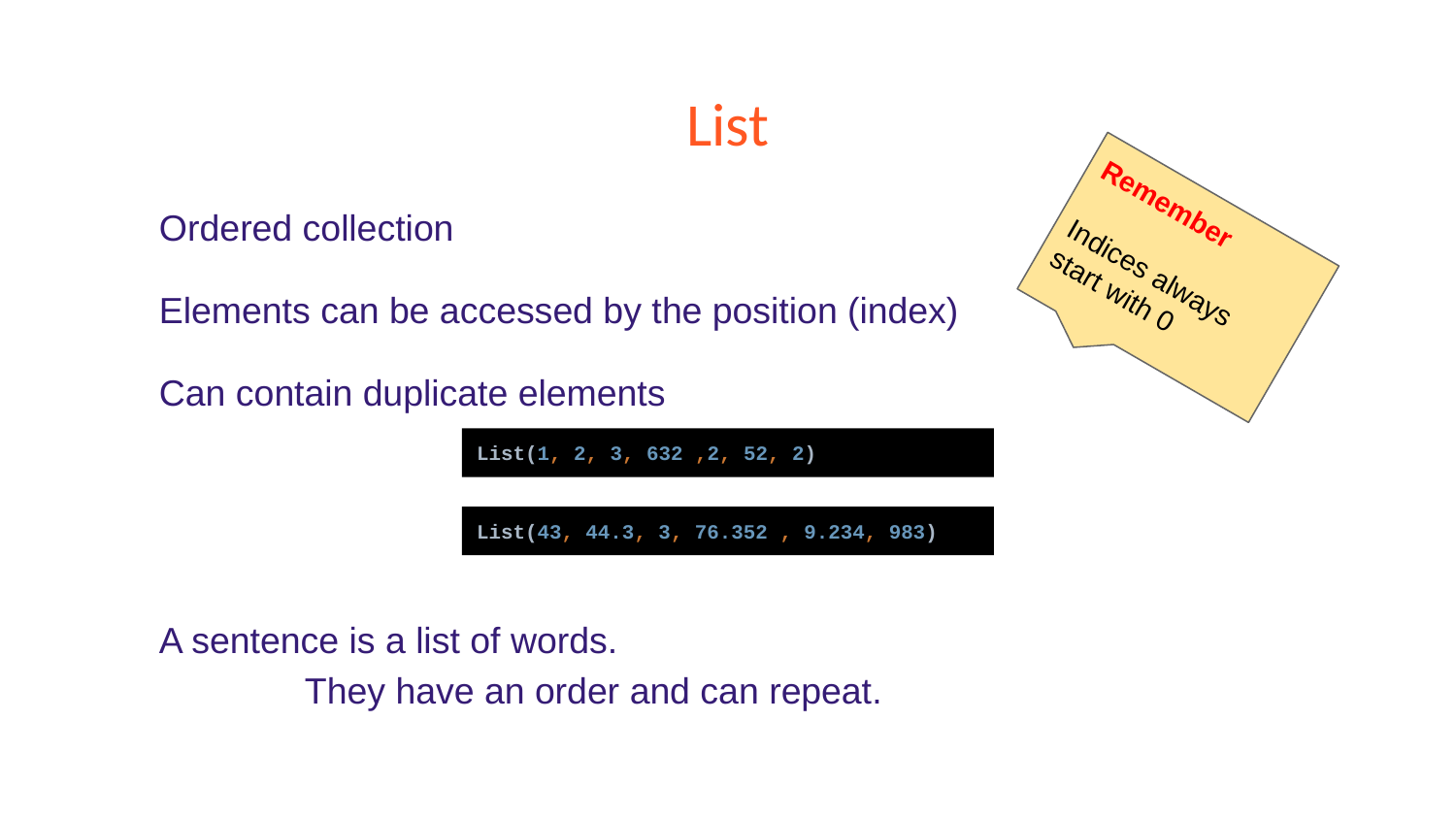

# List
Ordered collection
Elements can be accessed by the position (index)
Can contain duplicate elements

A sentence is a list of words.
	They have an order and can repeat.

Remember

Indices always start with 0
List(1, 2, 3, 632 ,2, 52, 2)
List(43, 44.3, 3, 76.352 , 9.234, 983)